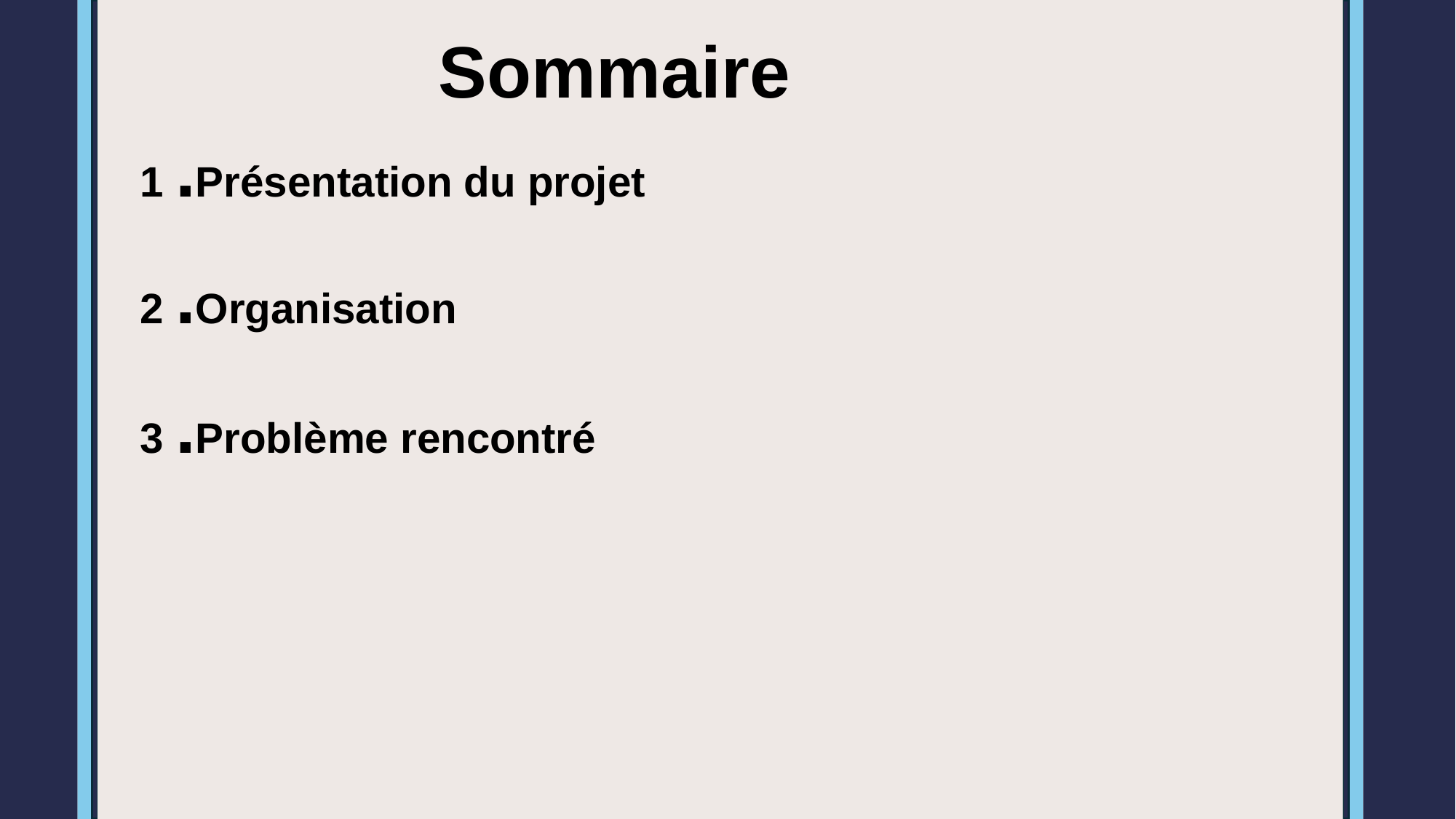

Sommaire

1 .Présentation du projet
2 .Organisation
3 .Problème rencontré